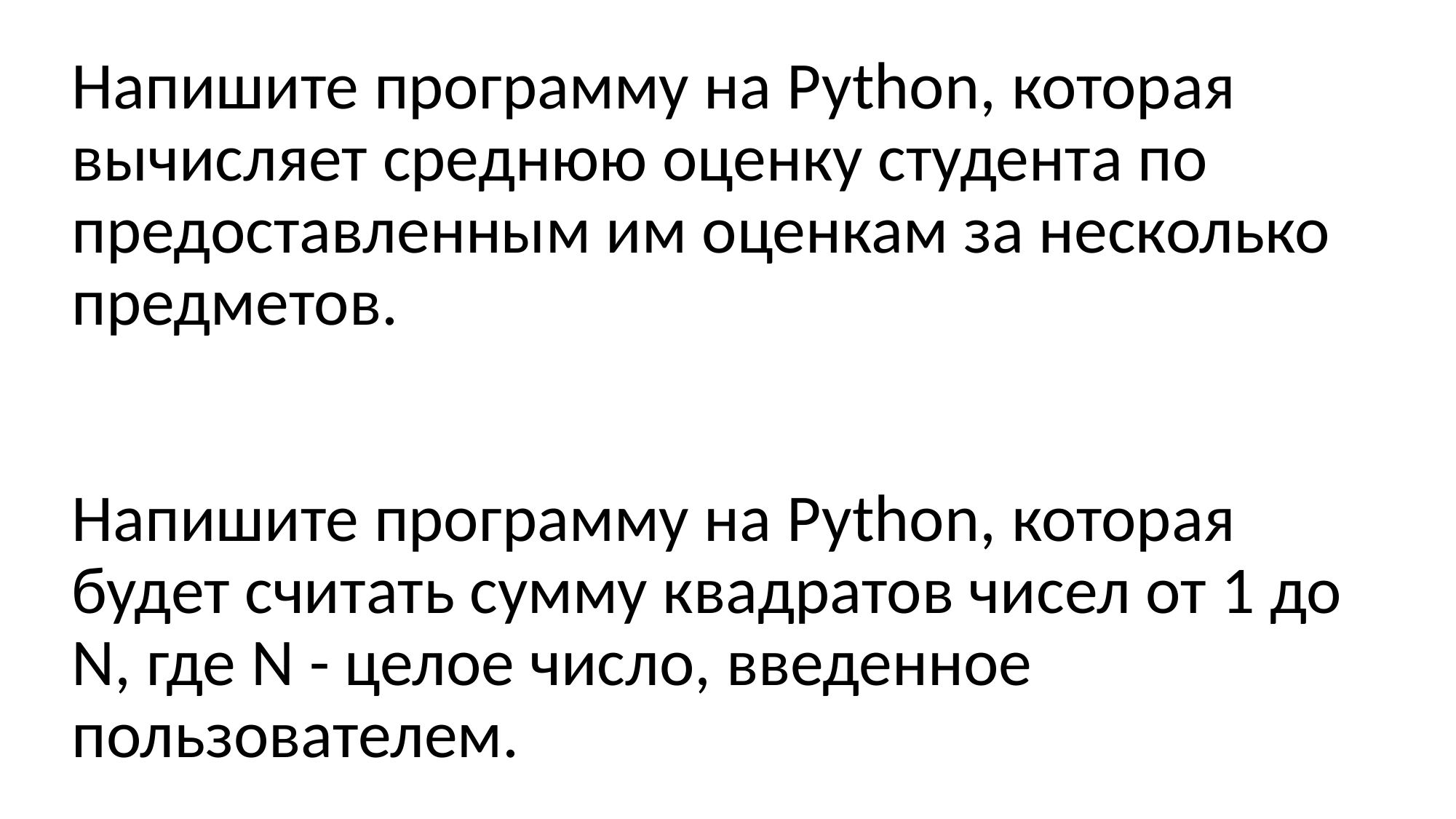

# Напишите программу на Python, которая вычисляет среднюю оценку студента по предоставленным им оценкам за несколько предметов. Напишите программу на Python, которая будет считать сумму квадратов чисел от 1 до N, где N - целое число, введенное пользователем.